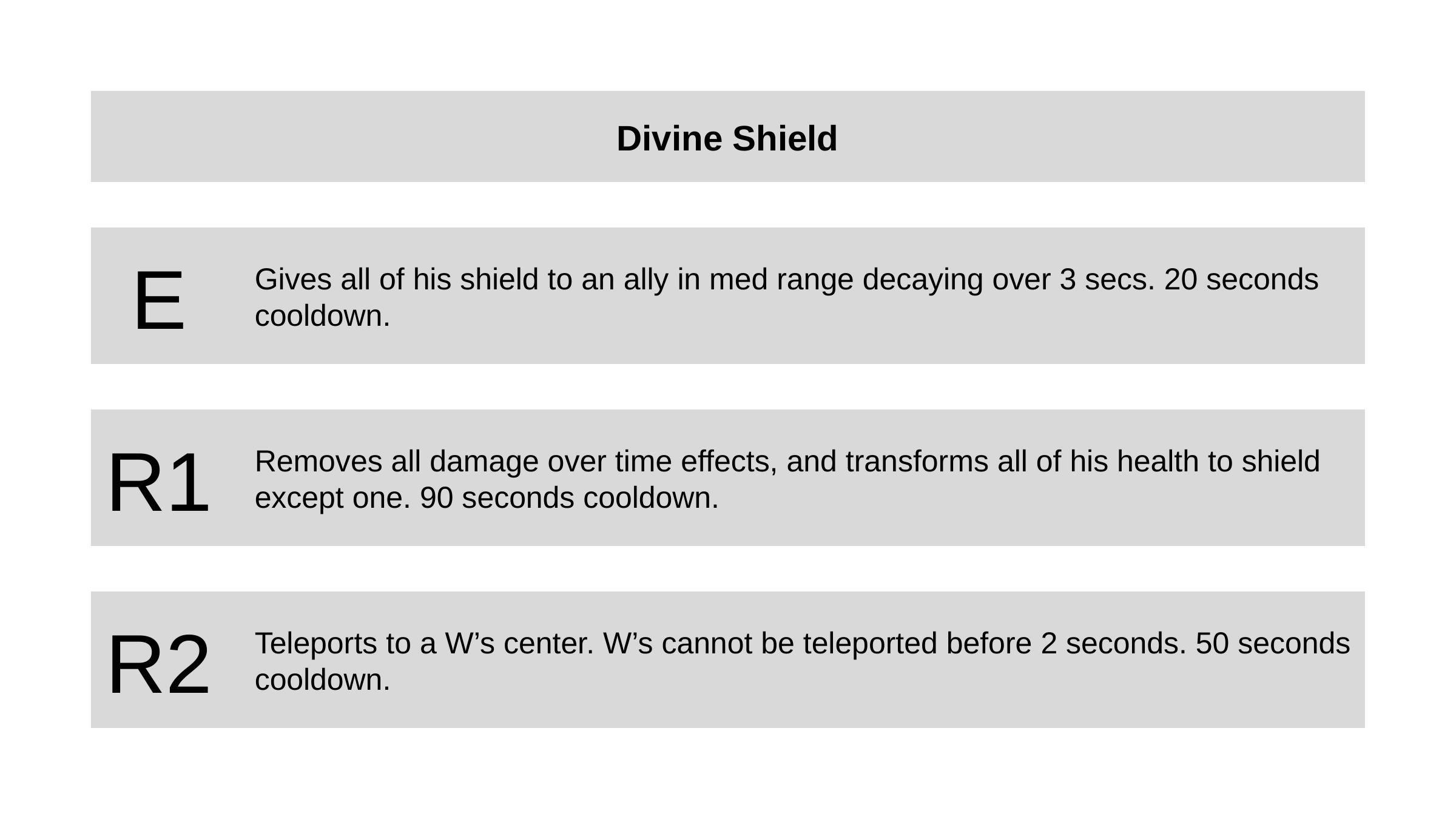

Divine Shield
E
Gives all of his shield to an ally in med range decaying over 3 secs. 20 seconds cooldown.
R1
Removes all damage over time effects, and transforms all of his health to shield except one. 90 seconds cooldown.
R2
Teleports to a W’s center. W’s cannot be teleported before 2 seconds. 50 seconds cooldown.